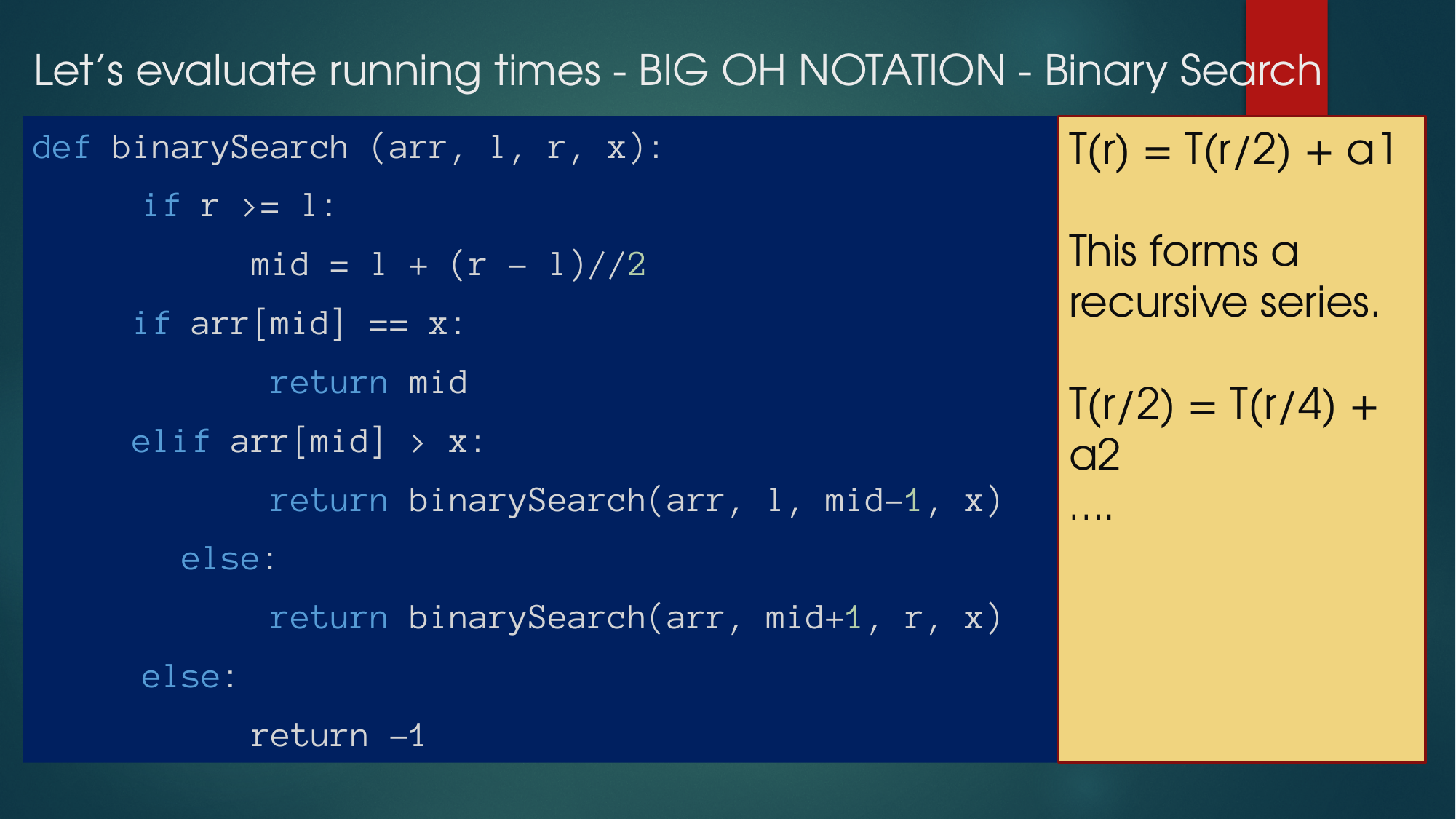

# Let’s evaluate running times - BIG OH NOTATION - Binary Search
def binarySearch (arr, l, r, x):
 	if r >= l:
		mid = l + (r - l)//2
     if arr[mid] == x:
            return mid
     elif arr[mid] > x:
            return binarySearch(arr, l, mid-1, x)
  	  else:
            return binarySearch(arr, mid+1, r, x)
	else:
		return -1

T(r) = T(r/2) + a1

This forms a recursive series.

T(r/2) = T(r/4) + a2
….